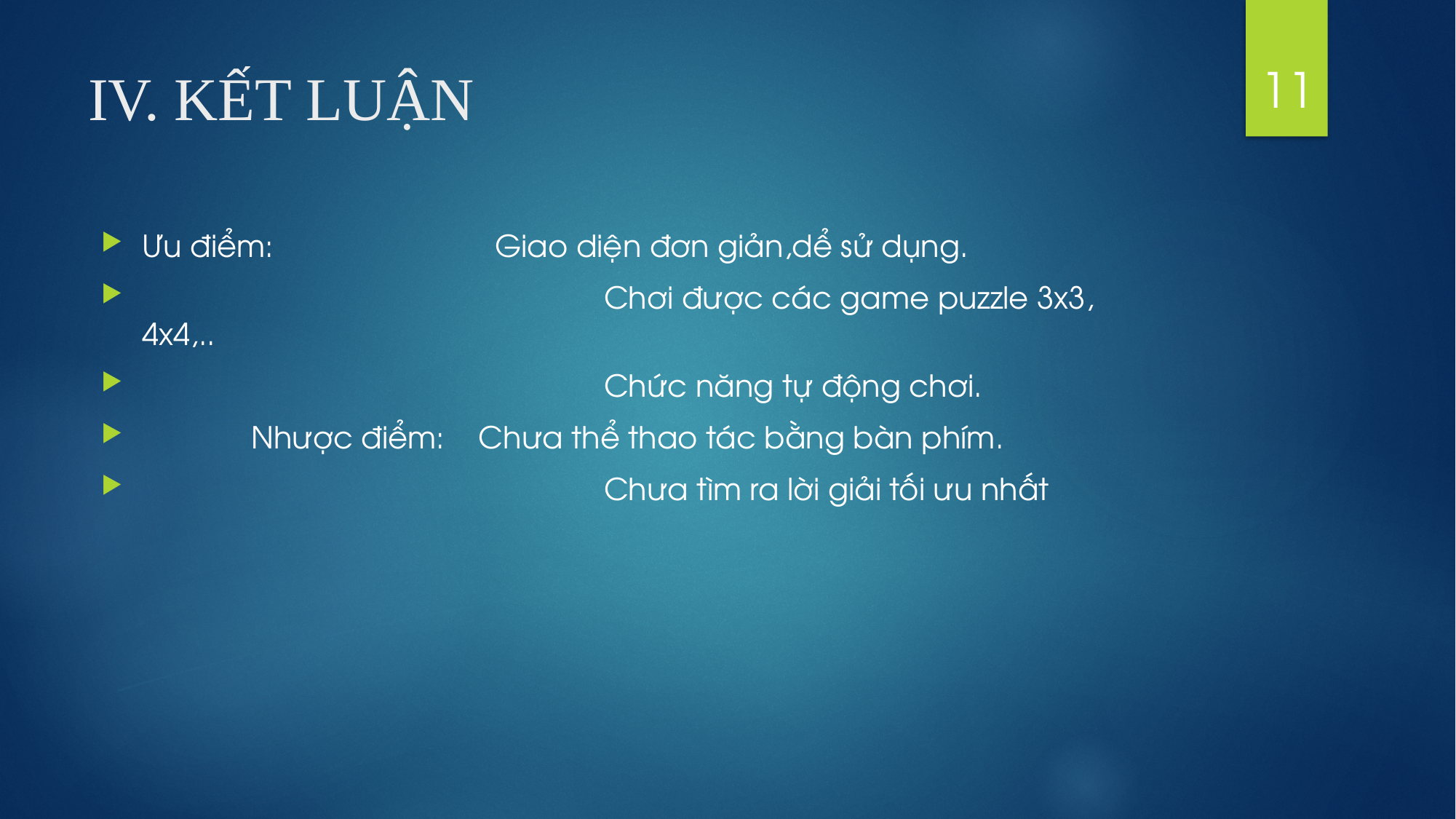

# IV. KẾT LUẬN
11
Ưu điểm:		   Giao diện đơn giản,dể sử dụng.
		 		   Chơi được các game puzzle 3x3, 4x4,..
				   Chức năng tự động chơi.
	Nhược điểm:    Chưa thể thao tác bằng bàn phím.
				   Chưa tìm ra lời giải tối ưu nhất